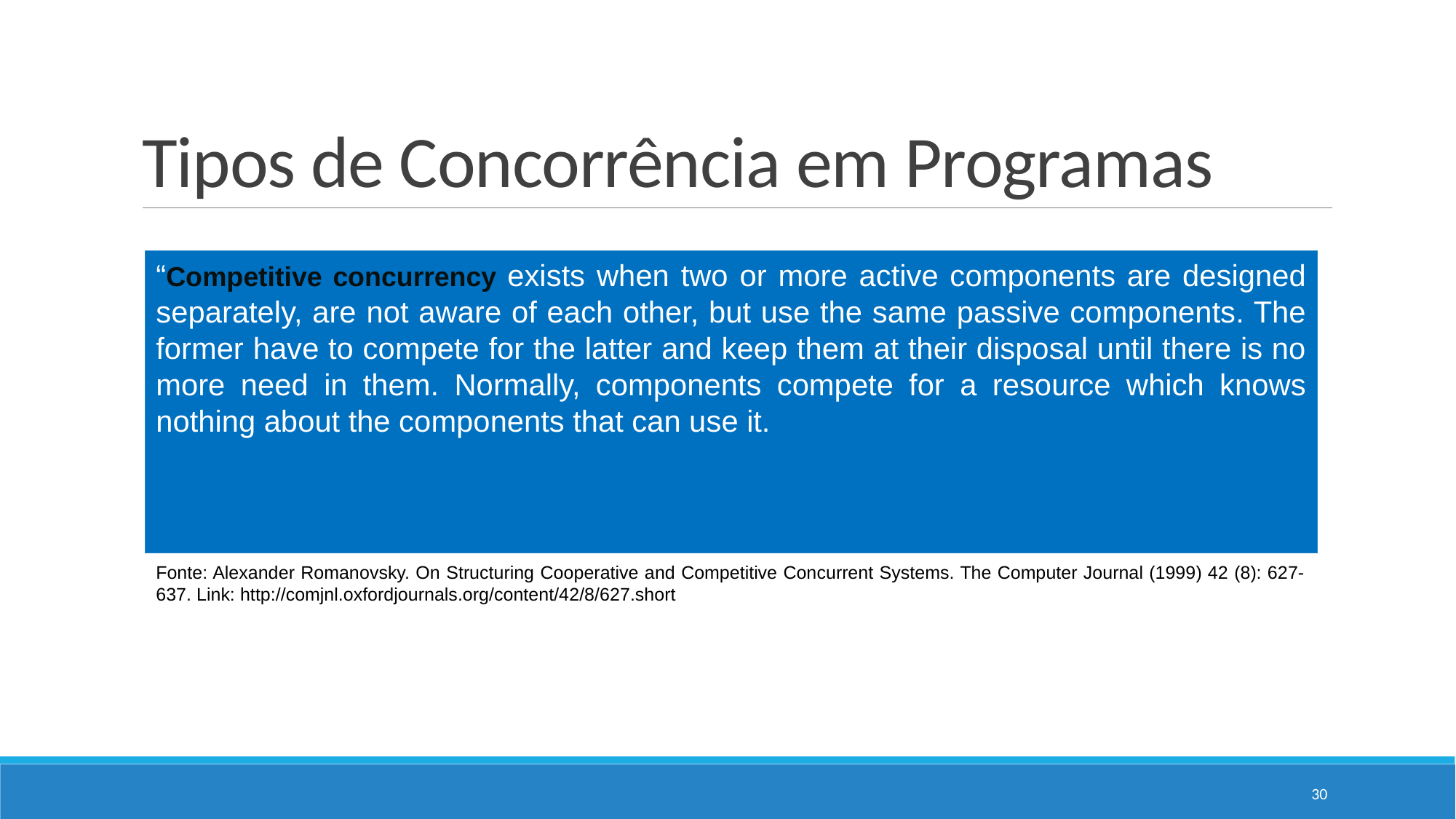

# Tipos de Concorrência em Programas
“Competitive concurrency exists when two or more active components are designed separately, are not aware of each other, but use the same passive components. The former have to compete for the latter and keep them at their disposal until there is no more need in them. Normally, components compete for a resource which knows nothing about the components that can use it.

Fonte: Alexander Romanovsky. On Structuring Cooperative and Competitive Concurrent Systems. The Computer Journal (1999) 42 (8): 627-637. Link: http://comjnl.oxfordjournals.org/content/42/8/627.short
30